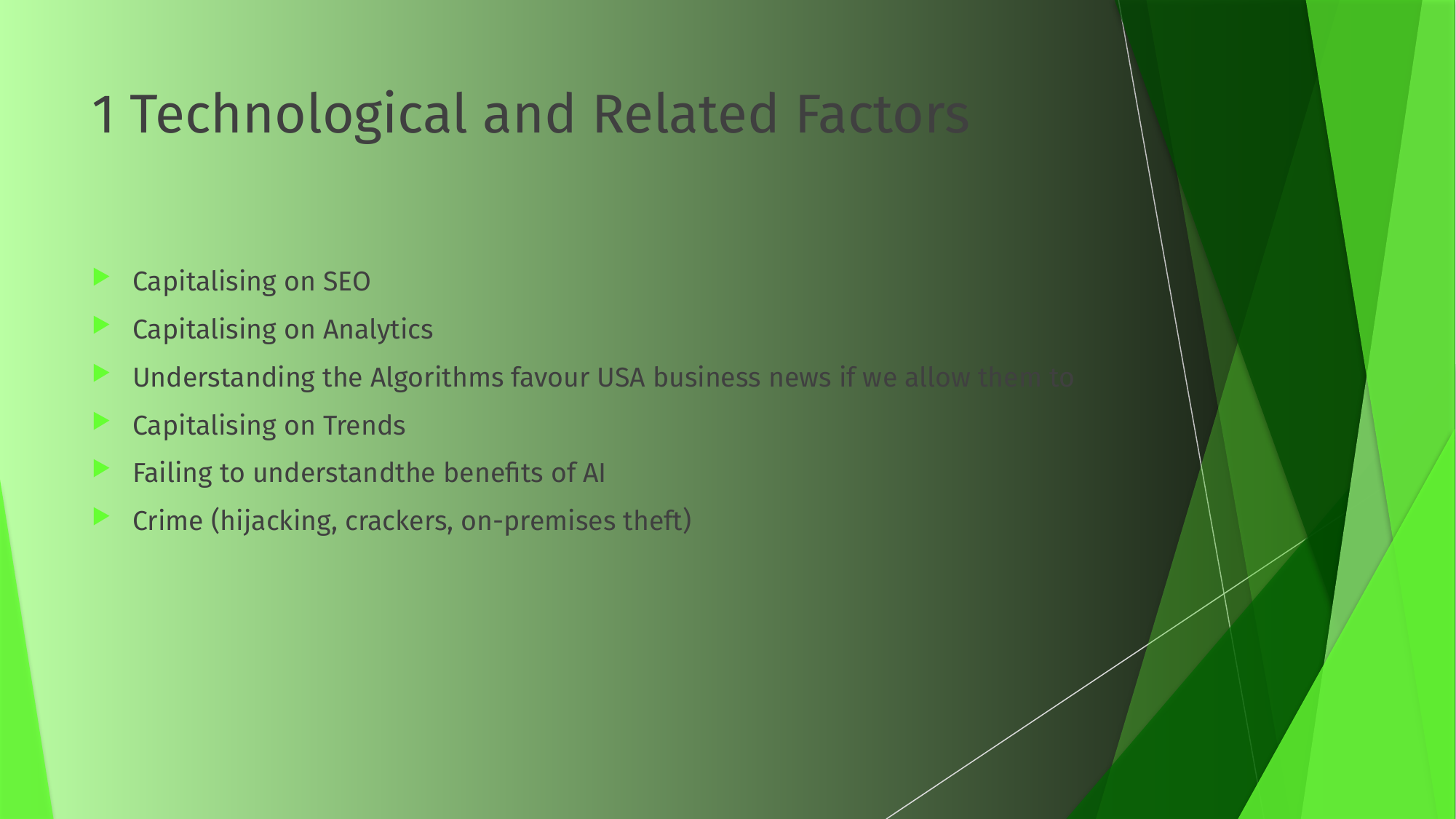

# 1 Technological and Related Factors
Capitalising on SEO
Capitalising on Analytics
Understanding the Algorithms favour USA business news if we allow them to
Capitalising on Trends
Failing to understandthe benefits of AI
Crime (hijacking, crackers, on-premises theft)